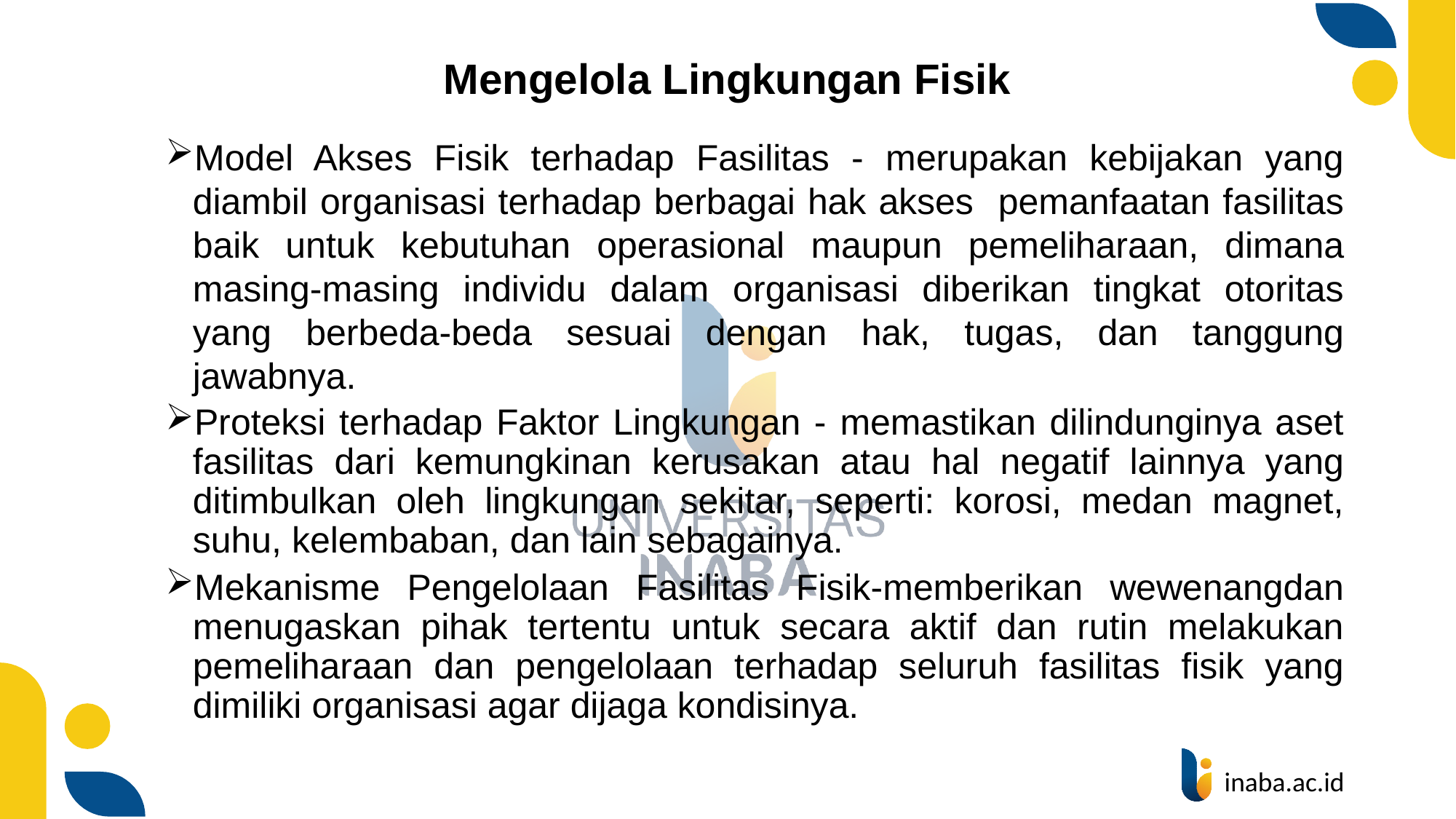

# Mengelola Lingkungan Fisik
Model Akses Fisik terhadap Fasilitas - merupakan kebijakan yang diambil organisasi terhadap berbagai hak akses  pemanfaatan fasilitas baik untuk kebutuhan operasional maupun pemeliharaan, dimana masing-masing individu dalam organisasi diberikan tingkat otoritas yang berbeda-beda sesuai dengan hak, tugas, dan tanggung jawabnya.
Proteksi terhadap Faktor Lingkungan - memastikan dilindunginya aset fasilitas dari kemungkinan kerusakan atau hal negatif lainnya yang ditimbulkan oleh lingkungan sekitar, seperti: korosi, medan magnet, suhu, kelembaban, dan lain sebagainya.
Mekanisme Pengelolaan Fasilitas Fisik-memberikan wewenangdan menugaskan pihak tertentu untuk secara aktif dan rutin melakukan pemeliharaan dan pengelolaan terhadap seluruh fasilitas fisik yang dimiliki organisasi agar dijaga kondisinya.